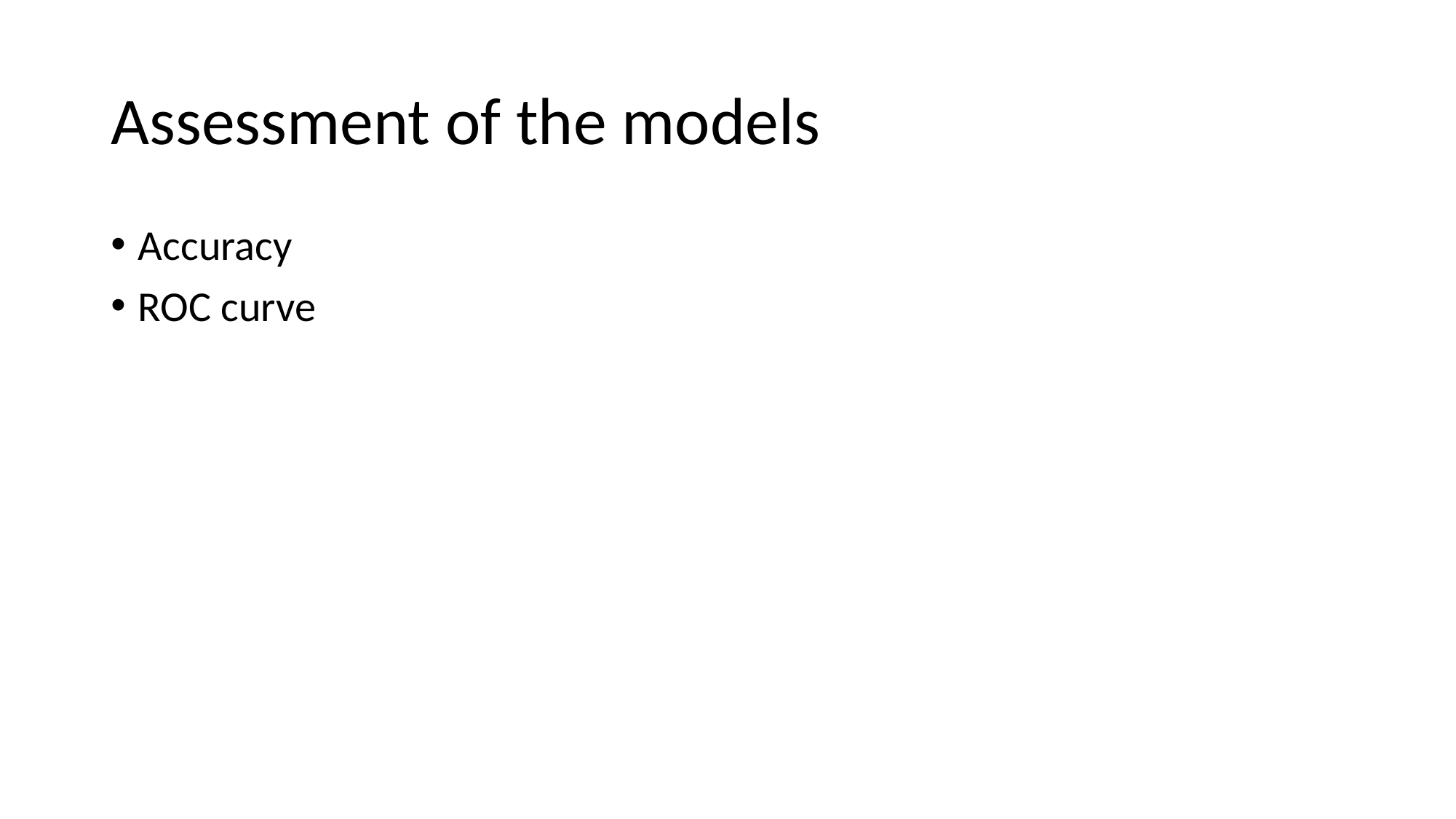

# Assessment of the models
Accuracy
ROC curve